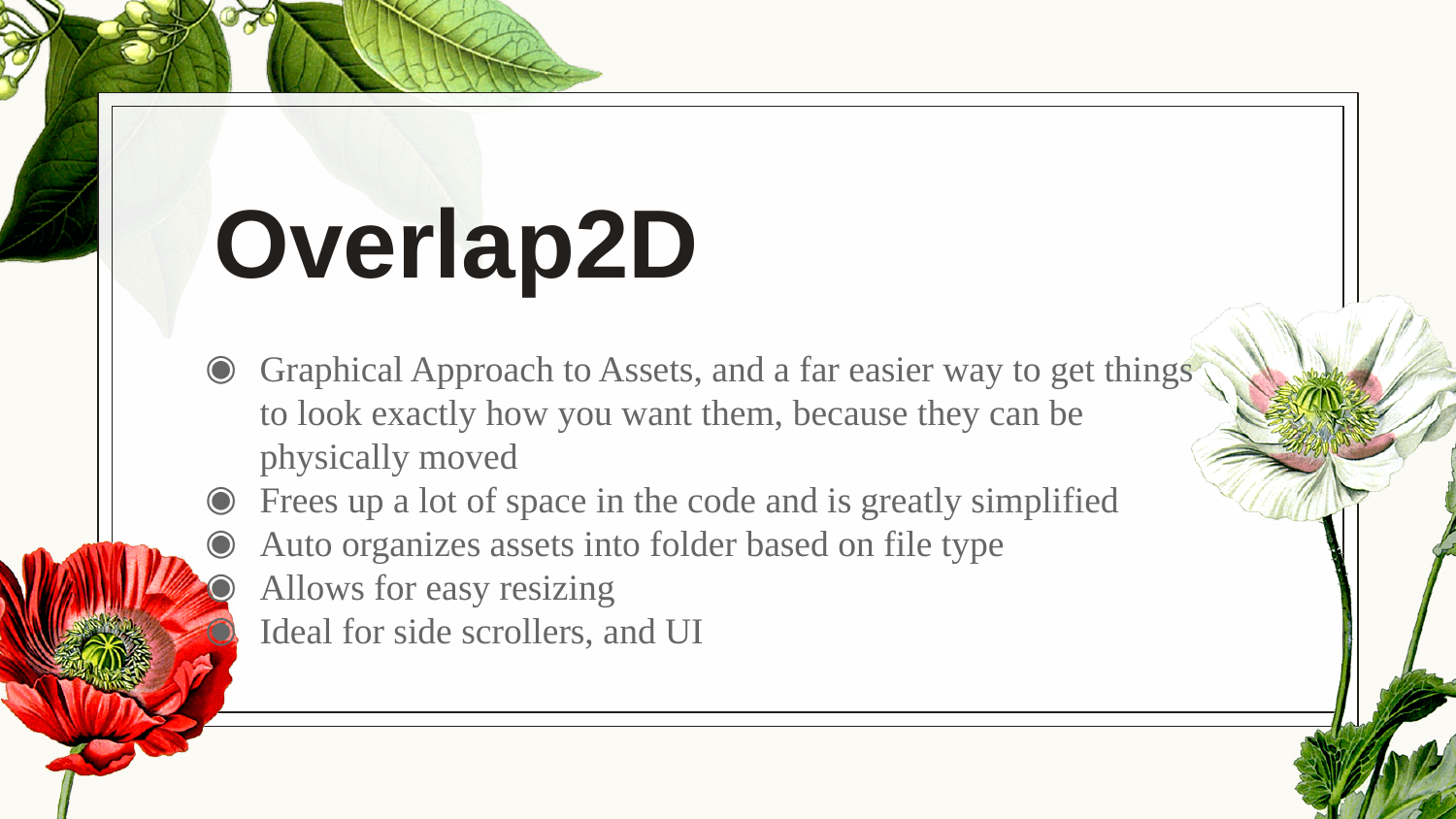

# Overlap2D
Graphical Approach to Assets, and a far easier way to get things to look exactly how you want them, because they can be physically moved
Frees up a lot of space in the code and is greatly simplified
Auto organizes assets into folder based on file type
Allows for easy resizing
Ideal for side scrollers, and UI